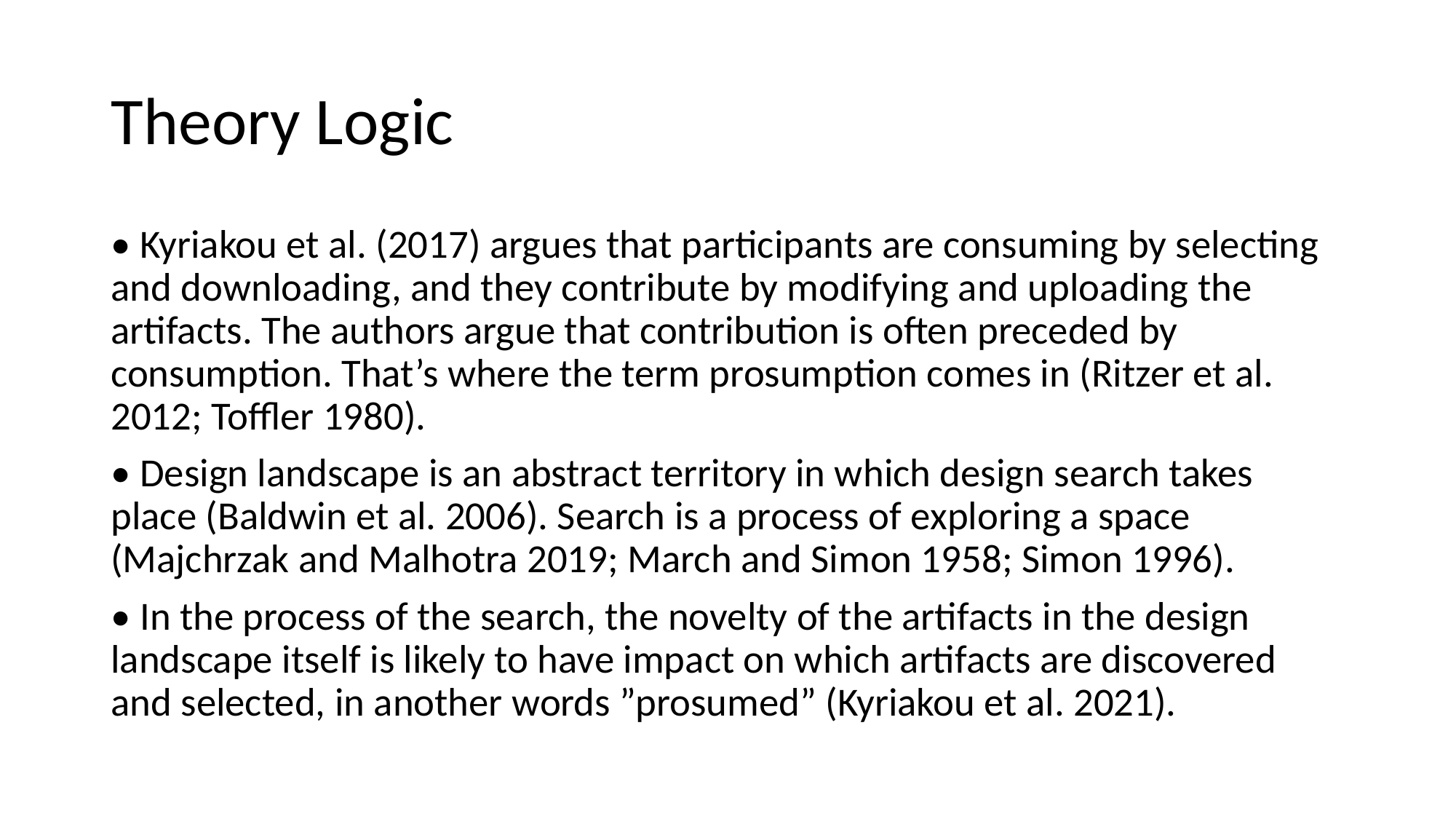

# Theory Logic
• Kyriakou et al. (2017) argues that participants are consuming by selecting and downloading, and they contribute by modifying and uploading the artifacts. The authors argue that contribution is often preceded by consumption. That’s where the term prosumption comes in (Ritzer et al. 2012; Toffler 1980).
• Design landscape is an abstract territory in which design search takes place (Baldwin et al. 2006). Search is a process of exploring a space (Majchrzak and Malhotra 2019; March and Simon 1958; Simon 1996).
• In the process of the search, the novelty of the artifacts in the design landscape itself is likely to have impact on which artifacts are discovered and selected, in another words ”prosumed” (Kyriakou et al. 2021).